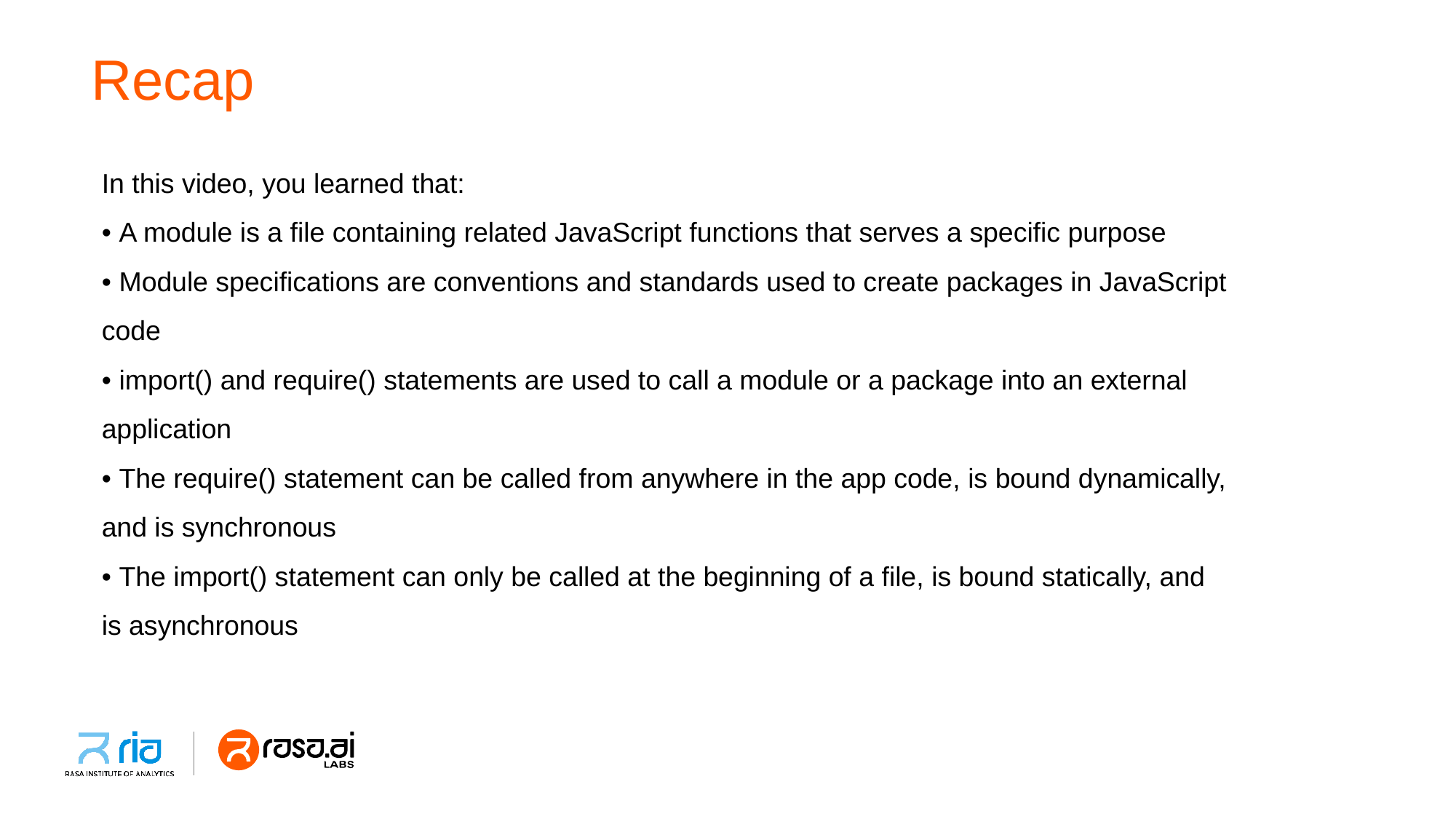

# Recap
In this video, you learned that:
• A module is a file containing related JavaScript functions that serves a specific purpose
• Module specifications are conventions and standards used to create packages in JavaScript code
• import() and require() statements are used to call a module or a package into an external application
• The require() statement can be called from anywhere in the app code, is bound dynamically, and is synchronous
• The import() statement can only be called at the beginning of a file, is bound statically, and is asynchronous